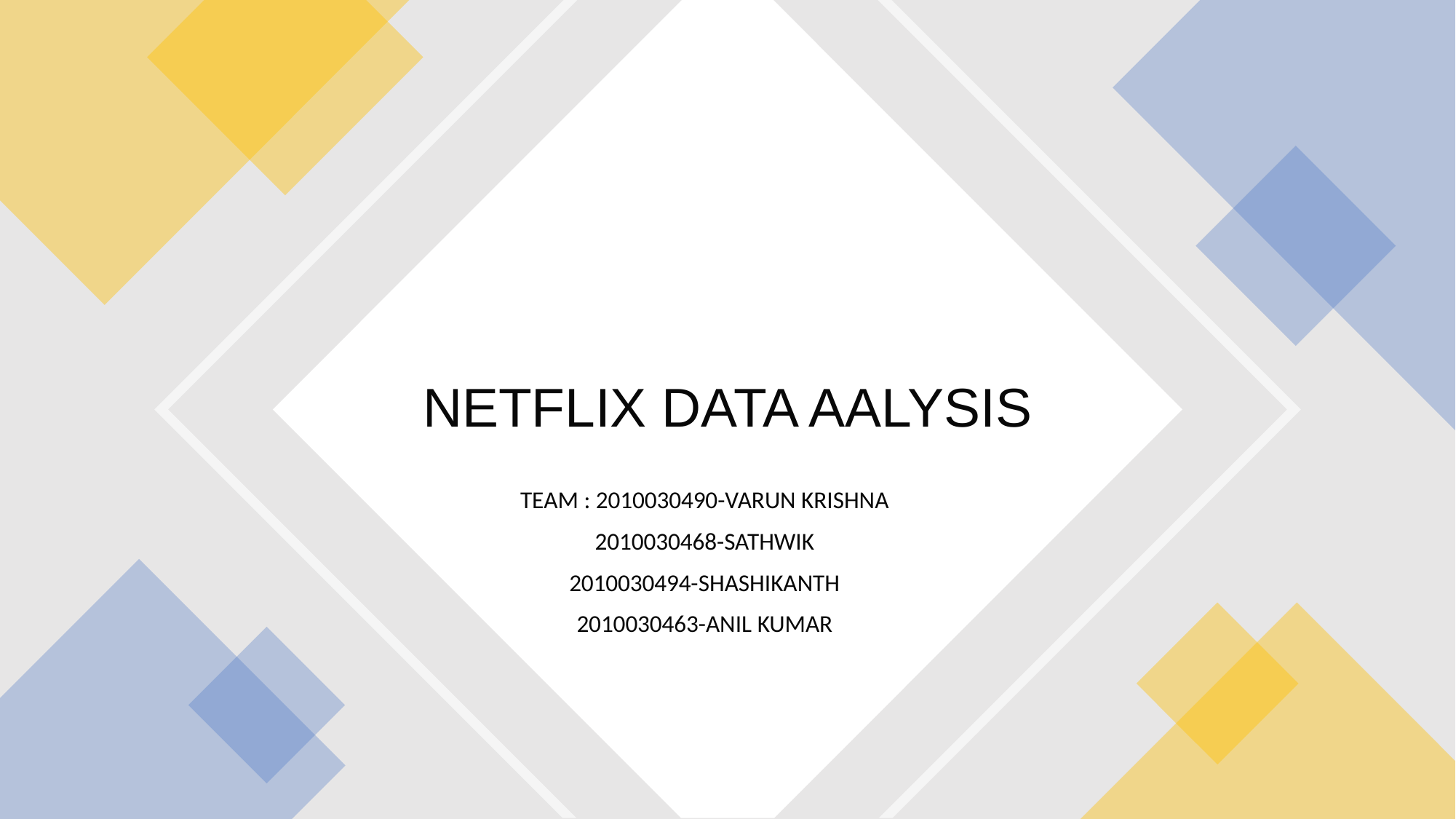

# NETFLIX DATA AALYSIS
TEAM : 2010030490-VARUN KRISHNA
2010030468-SATHWIK
2010030494-SHASHIKANTH
2010030463-ANIL KUMAR